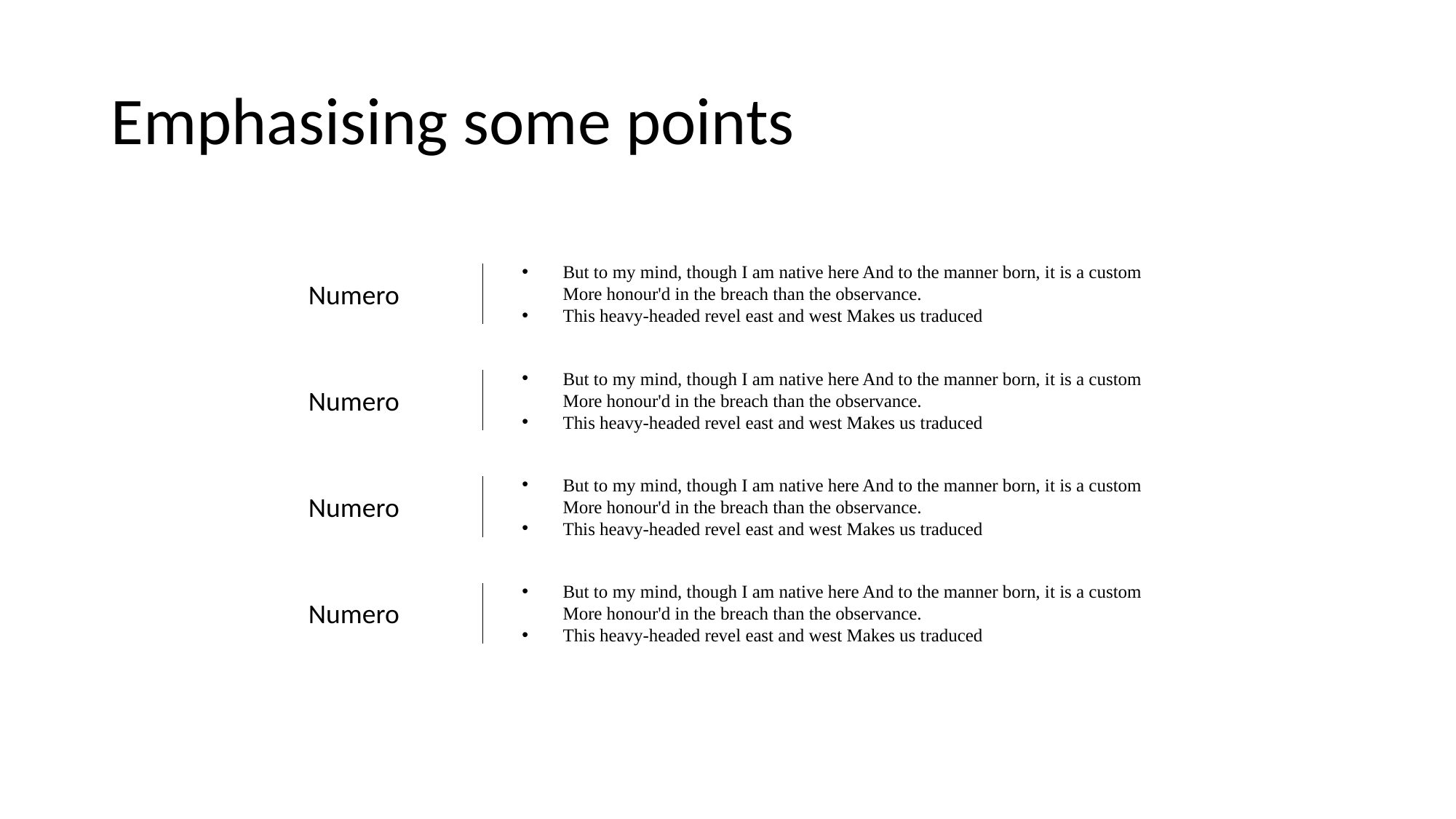

# Emphasising some points
But to my mind, though I am native here And to the manner born, it is a custom
More honour'd in the breach than the observance.
This heavy-headed revel east and west Makes us traduced
Numero
But to my mind, though I am native here And to the manner born, it is a custom
More honour'd in the breach than the observance.
This heavy-headed revel east and west Makes us traduced
Numero
But to my mind, though I am native here And to the manner born, it is a custom
More honour'd in the breach than the observance.
This heavy-headed revel east and west Makes us traduced
Numero
But to my mind, though I am native here And to the manner born, it is a custom
More honour'd in the breach than the observance.
This heavy-headed revel east and west Makes us traduced
Numero